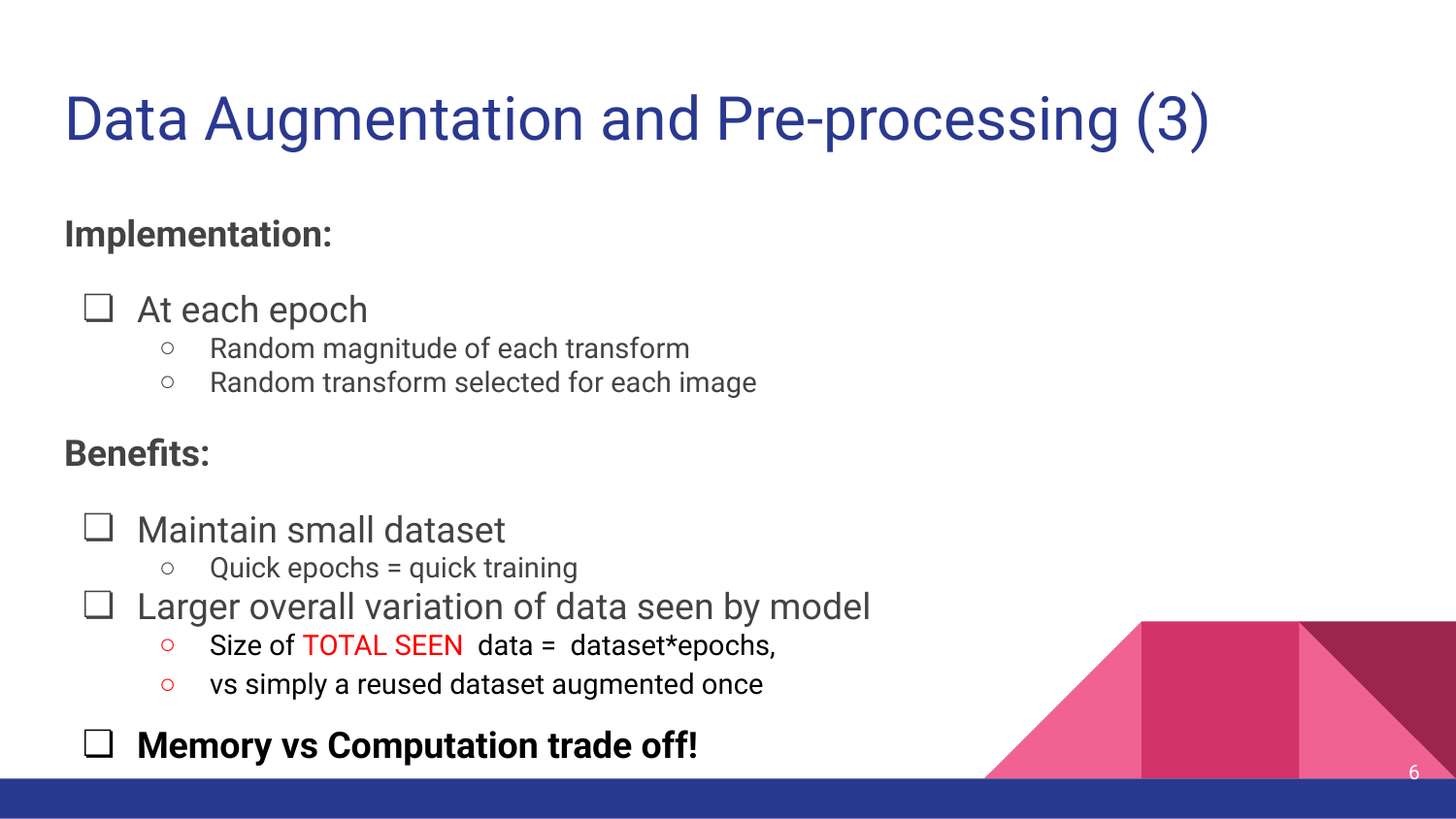

# Data Augmentation and Pre-processing (3)
Implementation:
At each epoch
Random magnitude of each transform
Random transform selected for each image
Benefits:
Maintain small dataset
Quick epochs = quick training
Larger overall variation of data seen by model
Size of TOTAL SEEN  data =  dataset*epochs,
vs simply a reused dataset augmented once
Memory vs Computation trade off!

6